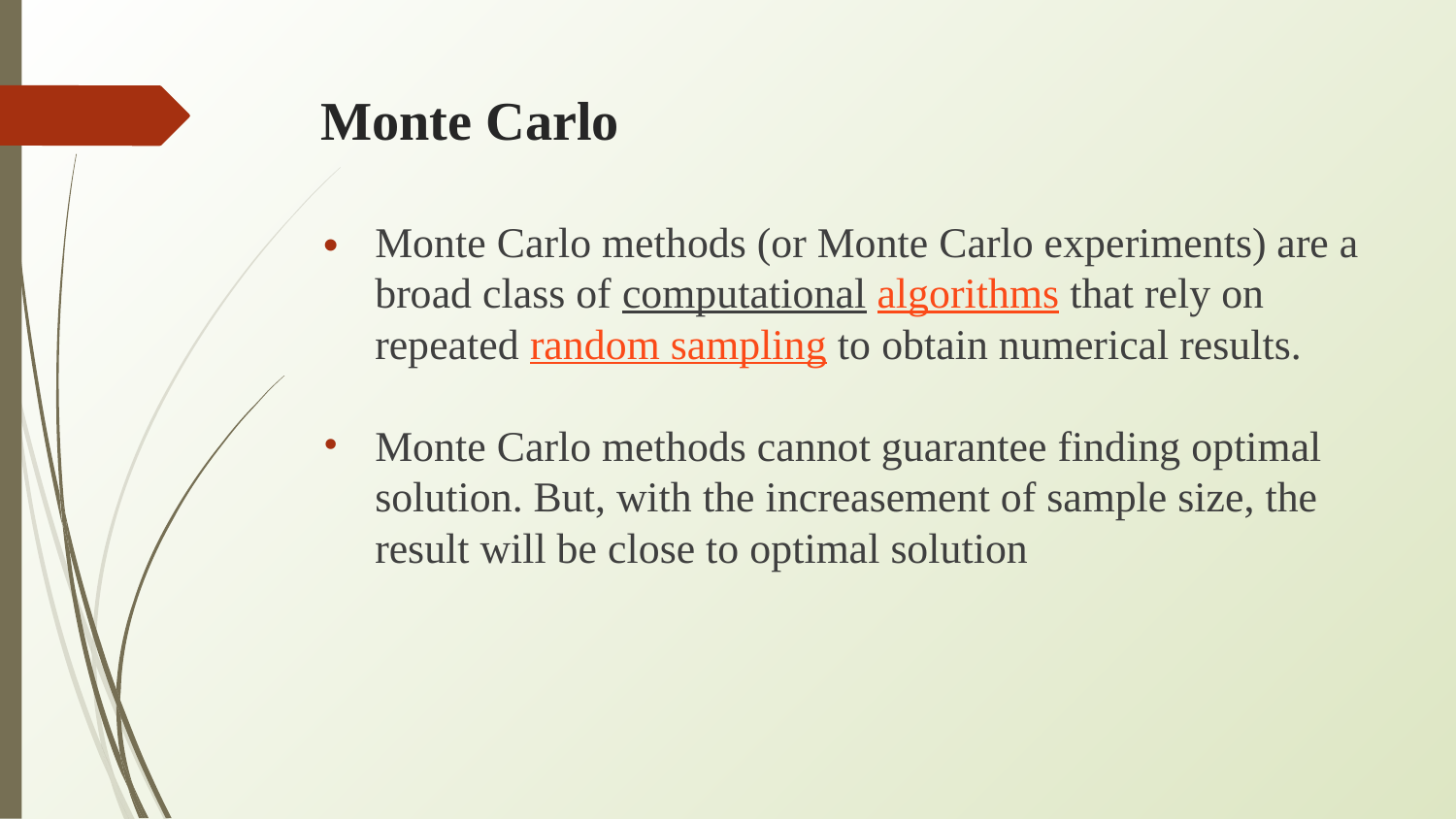

# Monte Carlo
Monte Carlo methods (or Monte Carlo experiments) are a broad class of computational algorithms that rely on repeated random sampling to obtain numerical results.

Monte Carlo methods cannot guarantee finding optimal solution. But, with the increasement of sample size, the result will be close to optimal solution